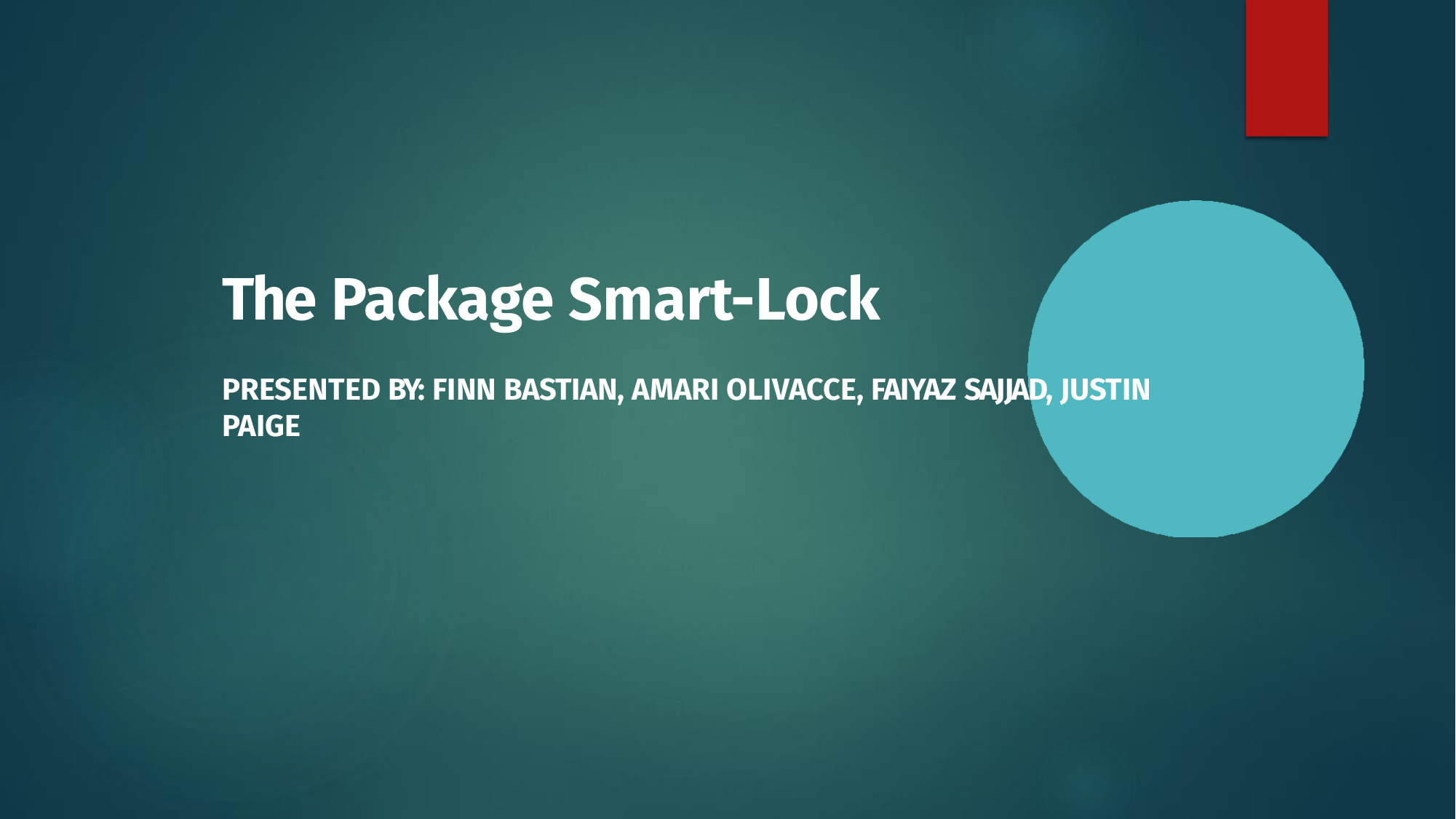

# The Package Smart-Lock
PRESENTED BY: FINN BASTIAN, AMARI OLIVACCE, FAIYAZ SAJJAD, JUSTIN PAIGE